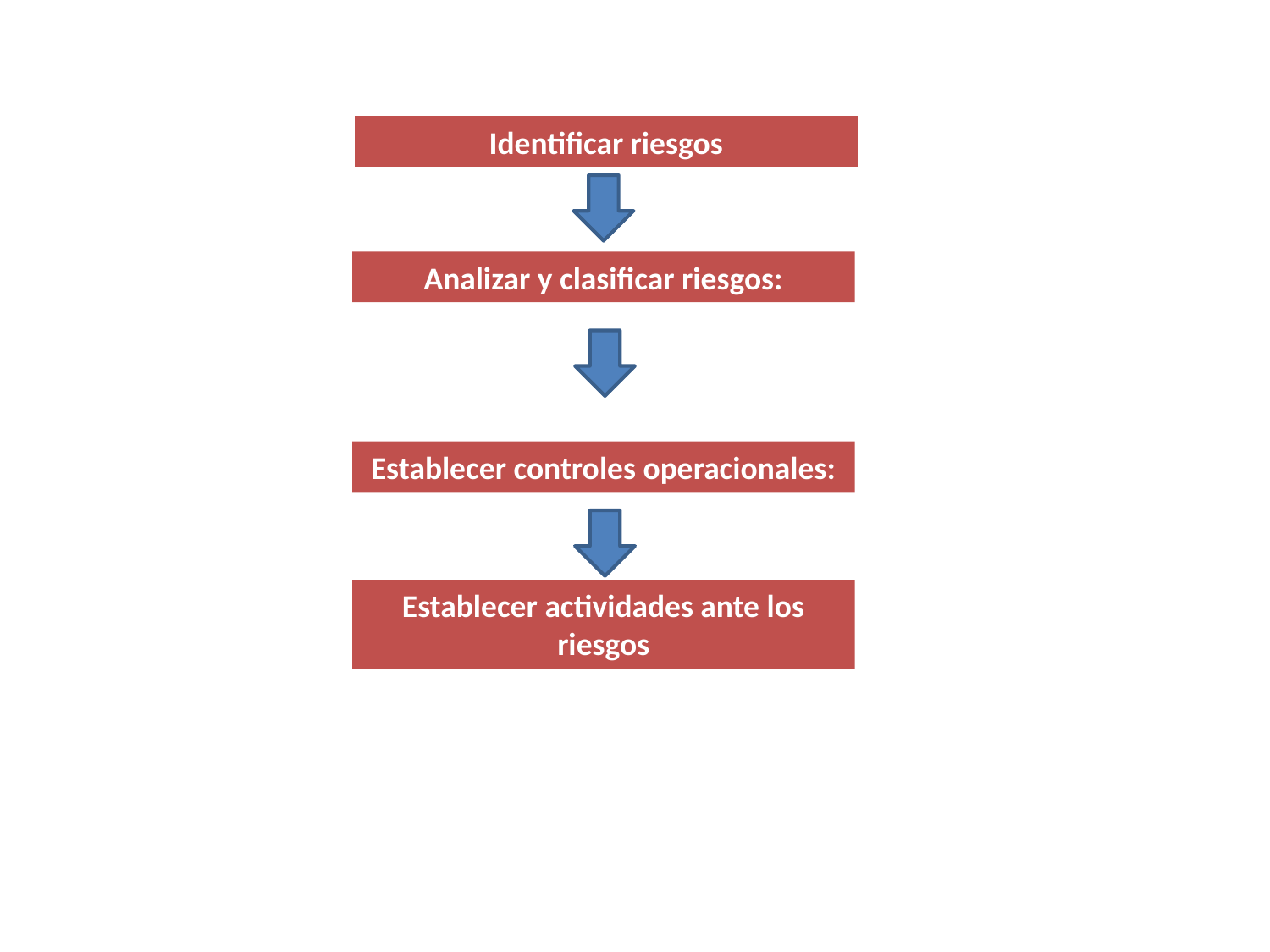

Identificar riesgos

Analizar y clasificar riesgos:

Establecer controles operacionales:

Establecer actividades ante los riesgos